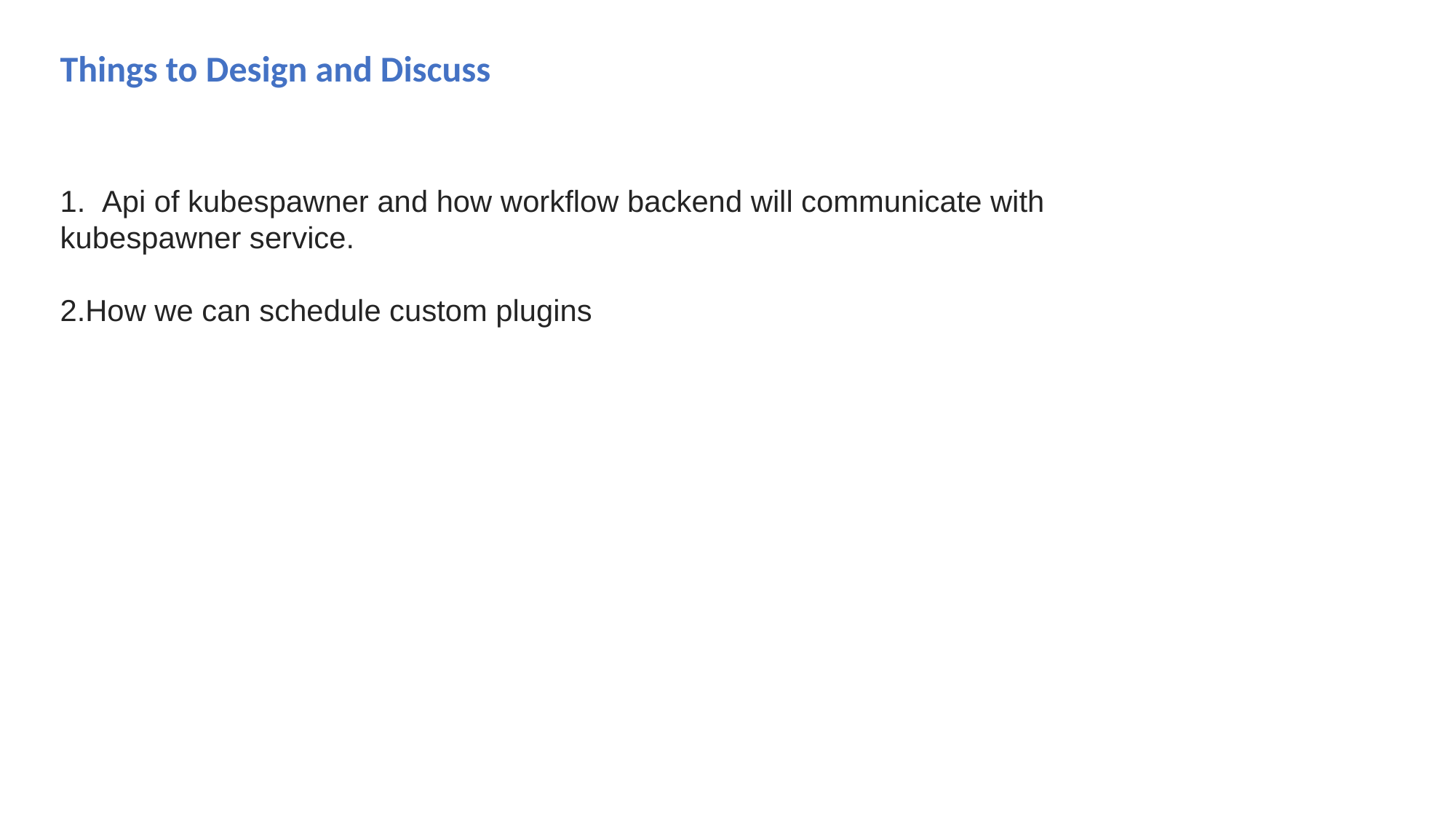

Things to Design and Discuss
  Api of kubespawner and how workflow backend will communicate with kubespawner service.

How we can schedule custom plugins